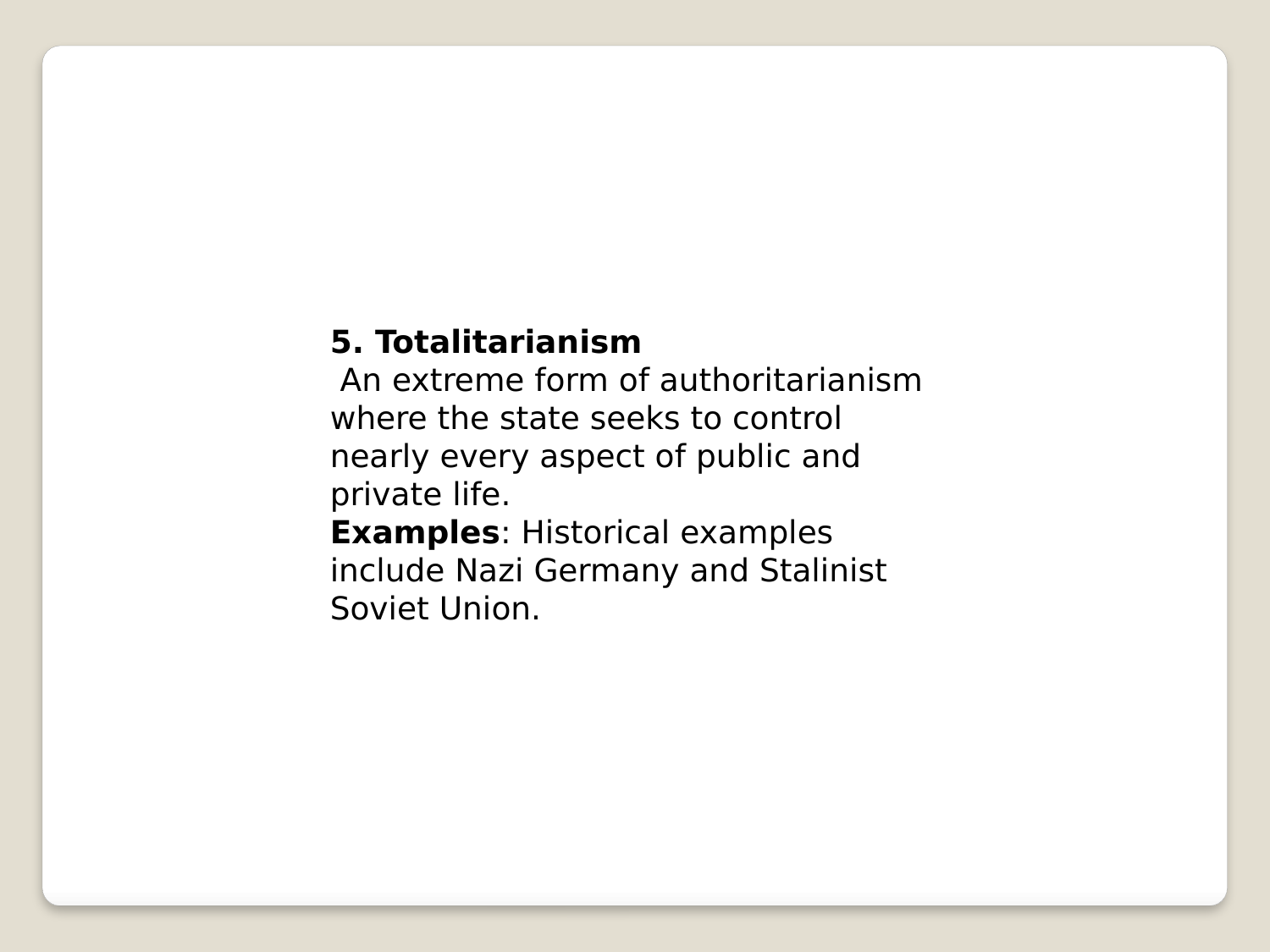

5. Totalitarianism
 An extreme form of authoritarianism where the state seeks to control nearly every aspect of public and private life.
Examples: Historical examples include Nazi Germany and Stalinist Soviet Union.